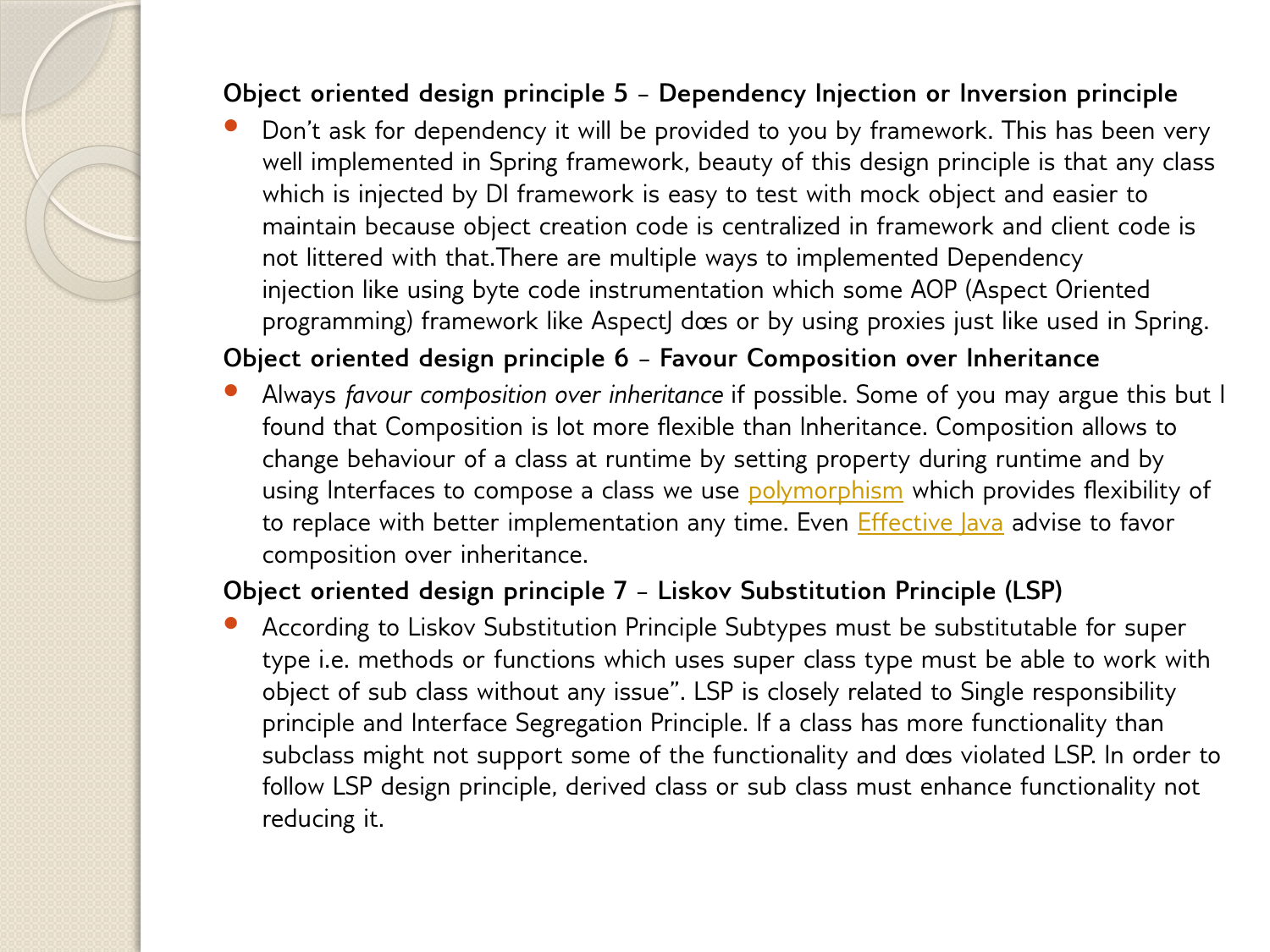

Object oriented design principle 5 – Dependency Injection or Inversion principle
Don’t ask for dependency it will be provided to you by framework. This has been very well implemented in Spring framework, beauty of this design principle is that any class which is injected by DI framework is easy to test with mock object and easier to maintain because object creation code is centralized in framework and client code is not littered with that.There are multiple ways to implemented Dependency injection like using byte code instrumentation which some AOP (Aspect Oriented programming) framework like AspectJ does or by using proxies just like used in Spring.
Object oriented design principle 6 – Favour Composition over Inheritance
Always favour composition over inheritance if possible. Some of you may argue this but I found that Composition is lot more flexible than Inheritance. Composition allows to change behaviour of a class at runtime by setting property during runtime and by using Interfaces to compose a class we use polymorphism which provides flexibility of to replace with better implementation any time. Even Effective Java advise to favor composition over inheritance.
Object oriented design principle 7 – Liskov Substitution Principle (LSP)
According to Liskov Substitution Principle Subtypes must be substitutable for super type i.e. methods or functions which uses super class type must be able to work with object of sub class without any issue”. LSP is closely related to Single responsibility principle and Interface Segregation Principle. If a class has more functionality than subclass might not support some of the functionality and does violated LSP. In order to follow LSP design principle, derived class or sub class must enhance functionality not reducing it.